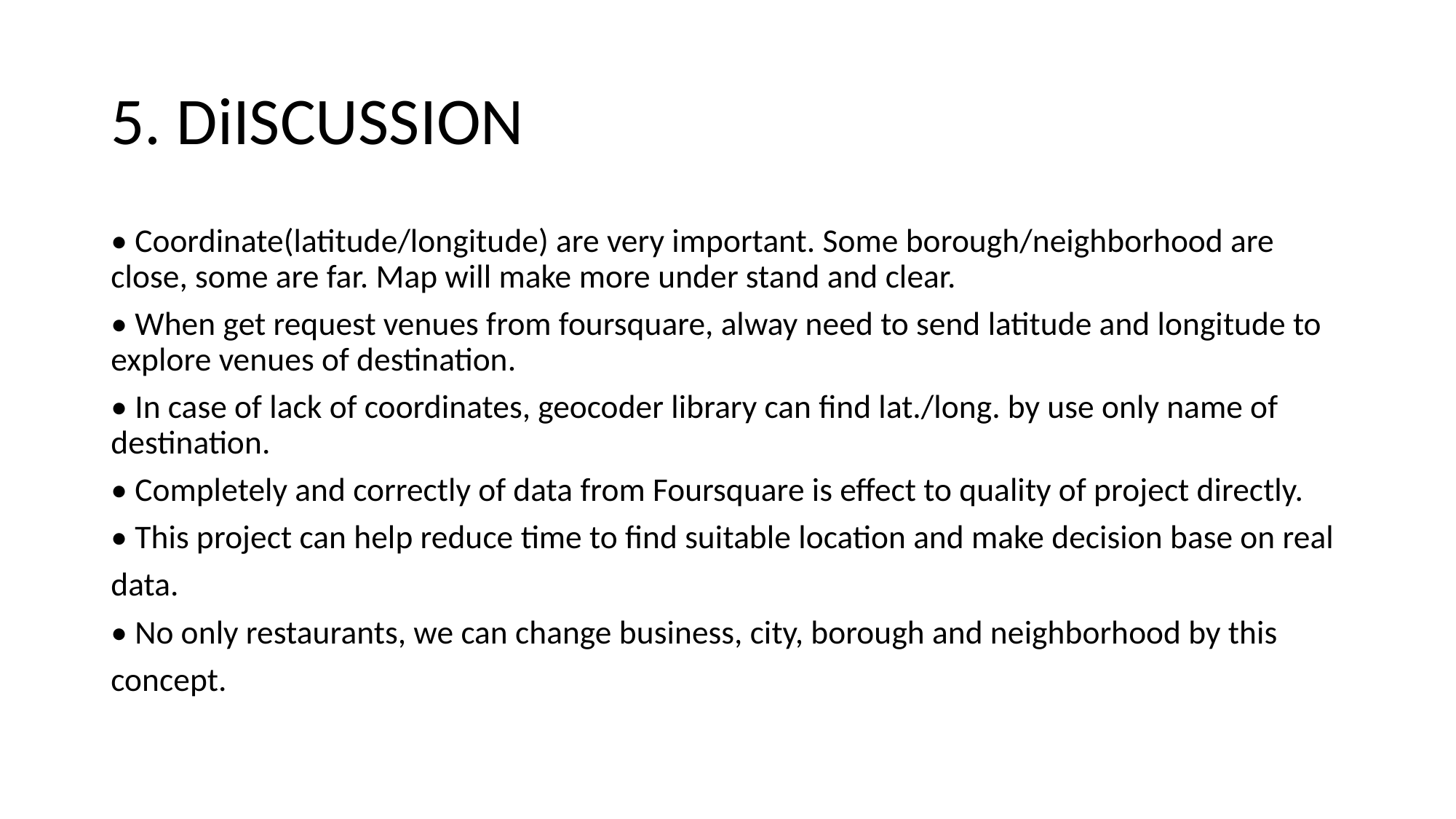

# 5. DiISCUSSION
• Coordinate(latitude/longitude) are very important. Some borough/neighborhood are close, some are far. Map will make more under stand and clear.
• When get request venues from foursquare, alway need to send latitude and longitude to explore venues of destination.
• In case of lack of coordinates, geocoder library can find lat./long. by use only name of destination.
• Completely and correctly of data from Foursquare is effect to quality of project directly.
• This project can help reduce time to find suitable location and make decision base on real
data.
• No only restaurants, we can change business, city, borough and neighborhood by this
concept.